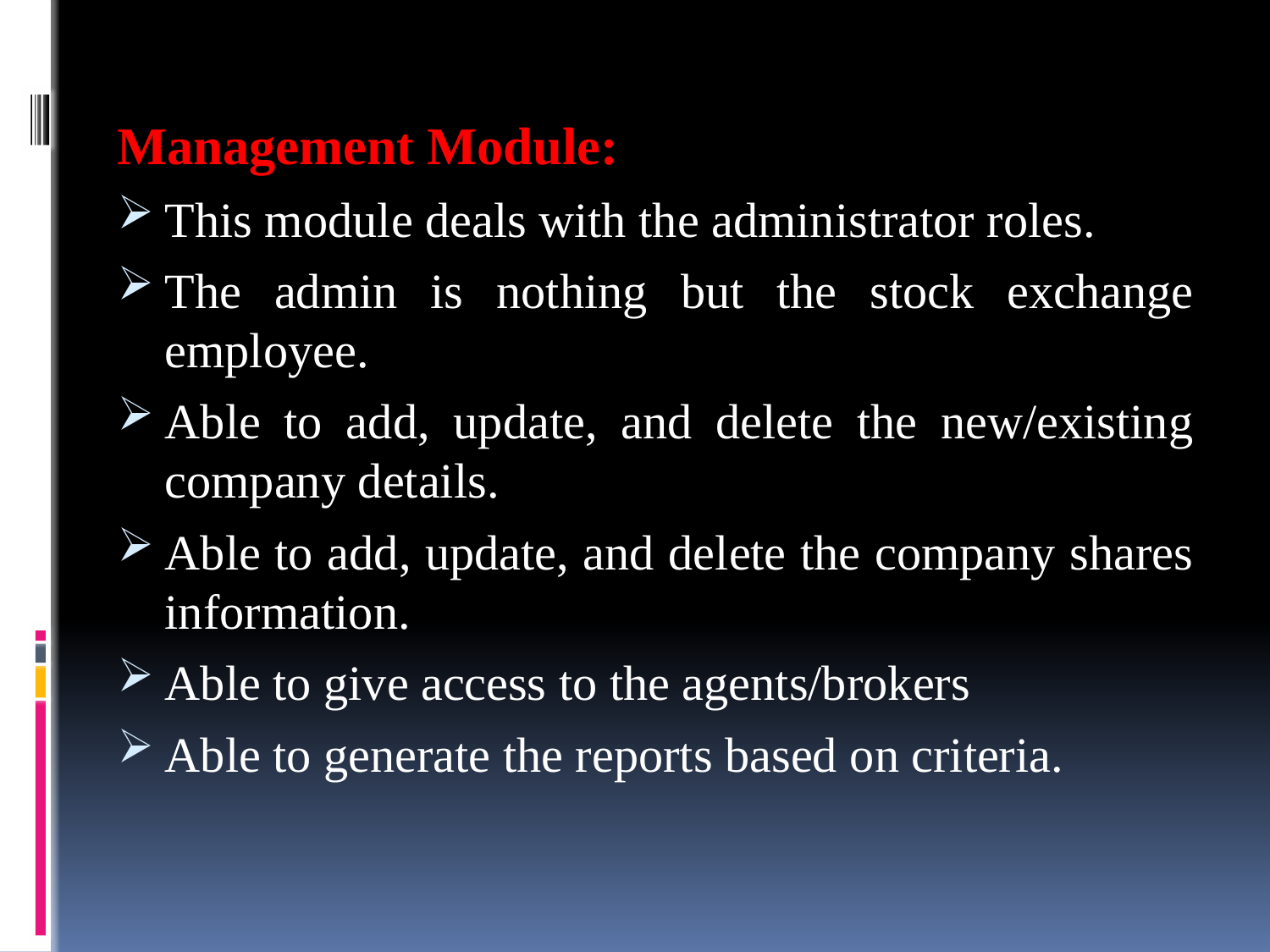

Management Module:
This module deals with the administrator roles.
The admin is nothing but the stock exchange employee.
Able to add, update, and delete the new/existing company details.
Able to add, update, and delete the company shares information.
Able to give access to the agents/brokers
Able to generate the reports based on criteria.